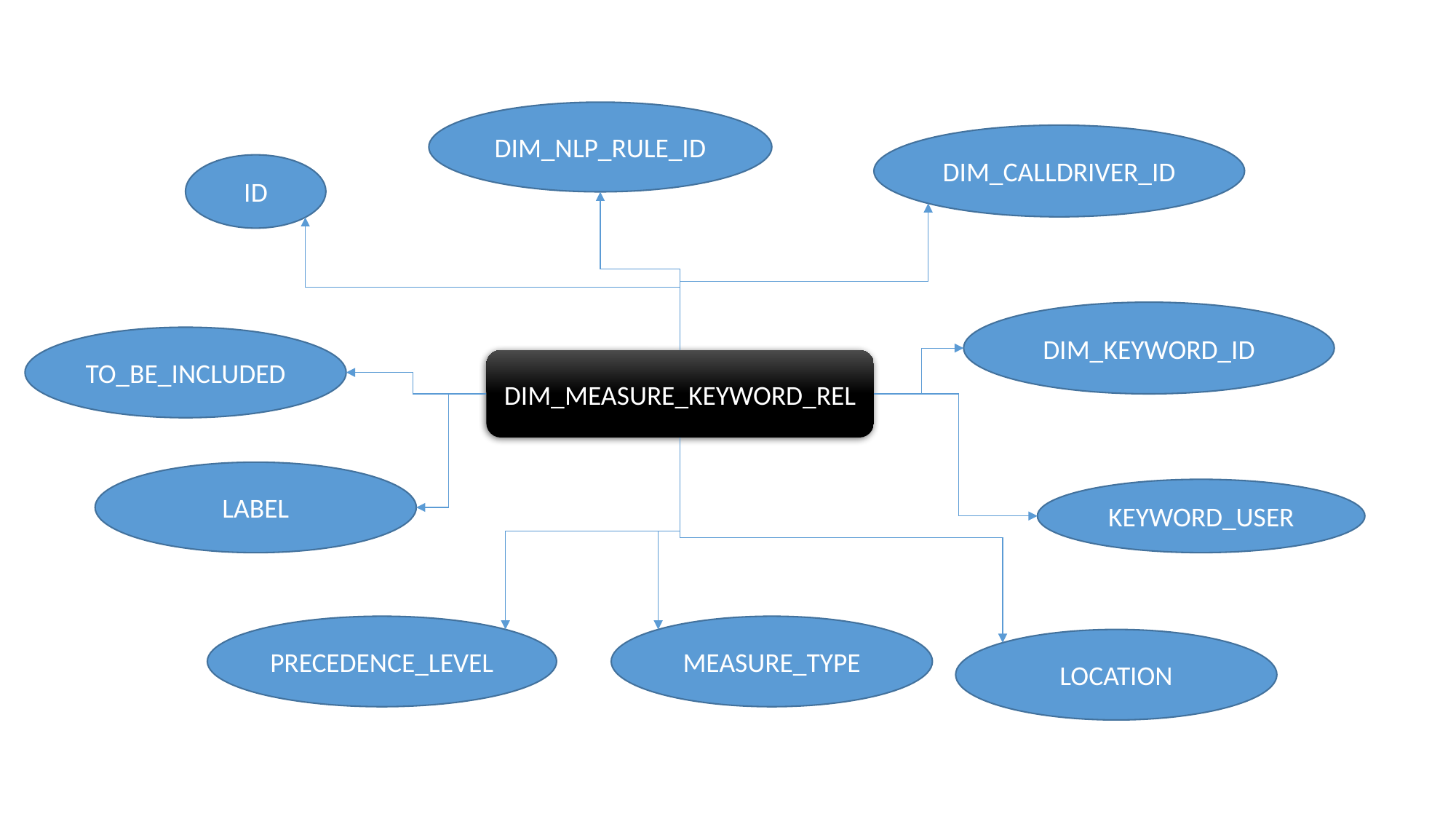

DIM_NLP_RULE_ID
DIM_CALLDRIVER_ID
ID
DIM_KEYWORD_ID
TO_BE_INCLUDED
DIM_MEASURE_KEYWORD_REL
LABEL
KEYWORD_USER
PRECEDENCE_LEVEL
MEASURE_TYPE
LOCATION